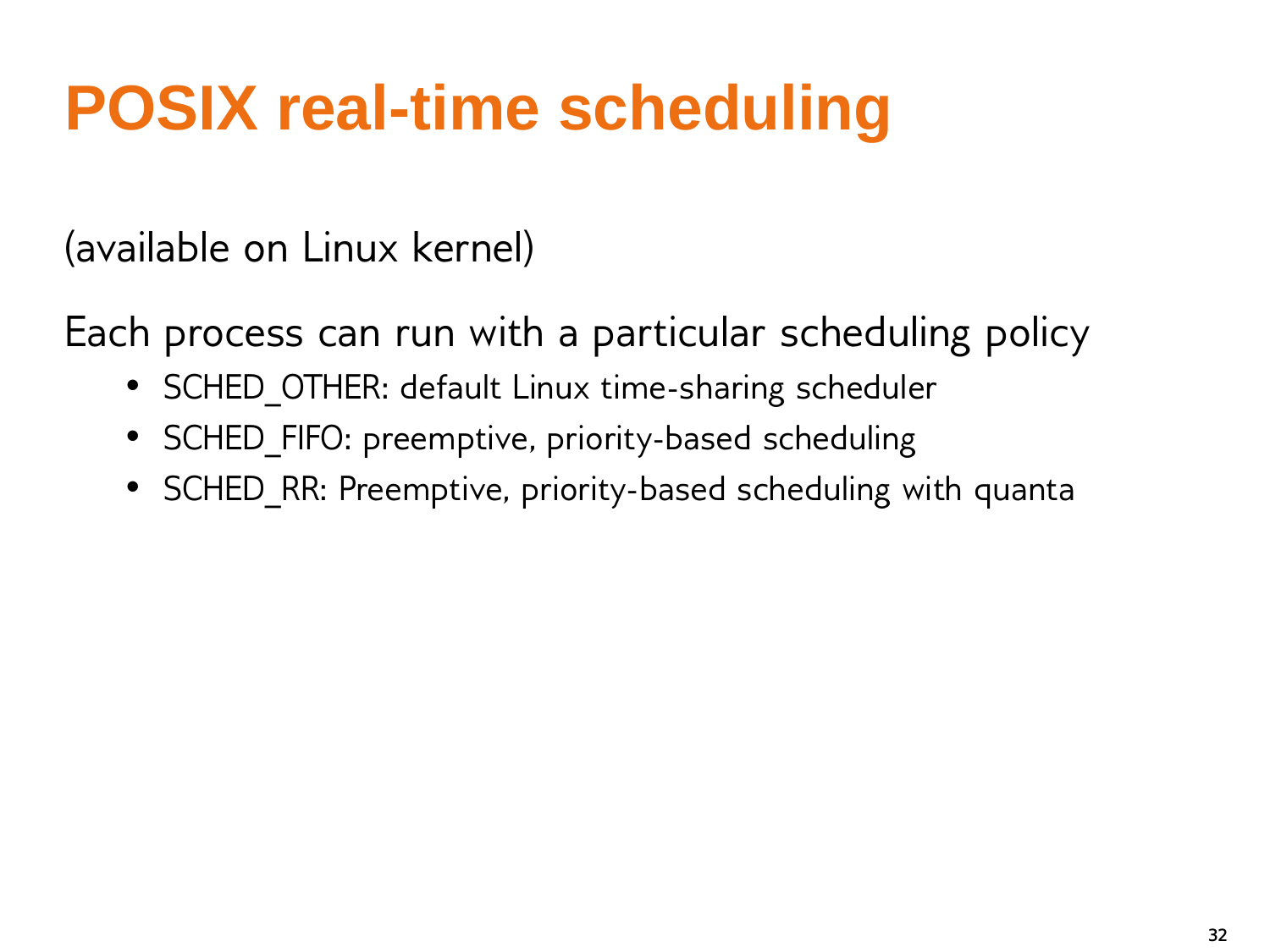

# POSIX real-time scheduling
(available on Linux kernel)
Each process can run with a particular scheduling policy
SCHED_OTHER: default Linux time-sharing scheduler
SCHED_FIFO: preemptive, priority-based scheduling
SCHED_RR: Preemptive, priority-based scheduling with quanta